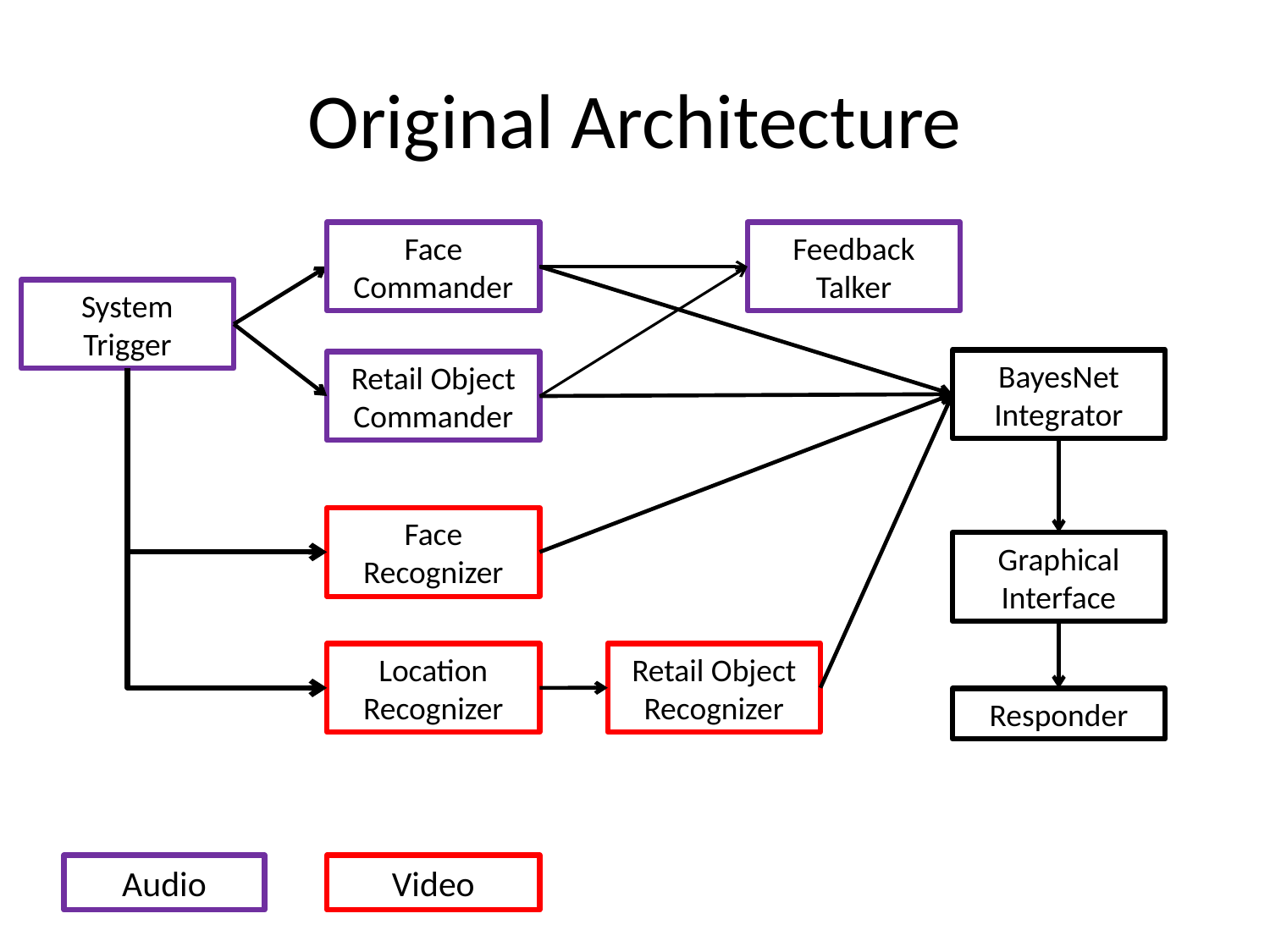

# Original Architecture
Feedback
Talker
Face
Commander
System
Trigger
BayesNet
Integrator
Retail Object
Commander
Face
Recognizer
Graphical Interface
Retail Object
Recognizer
Location
Recognizer
Responder
Audio
Video